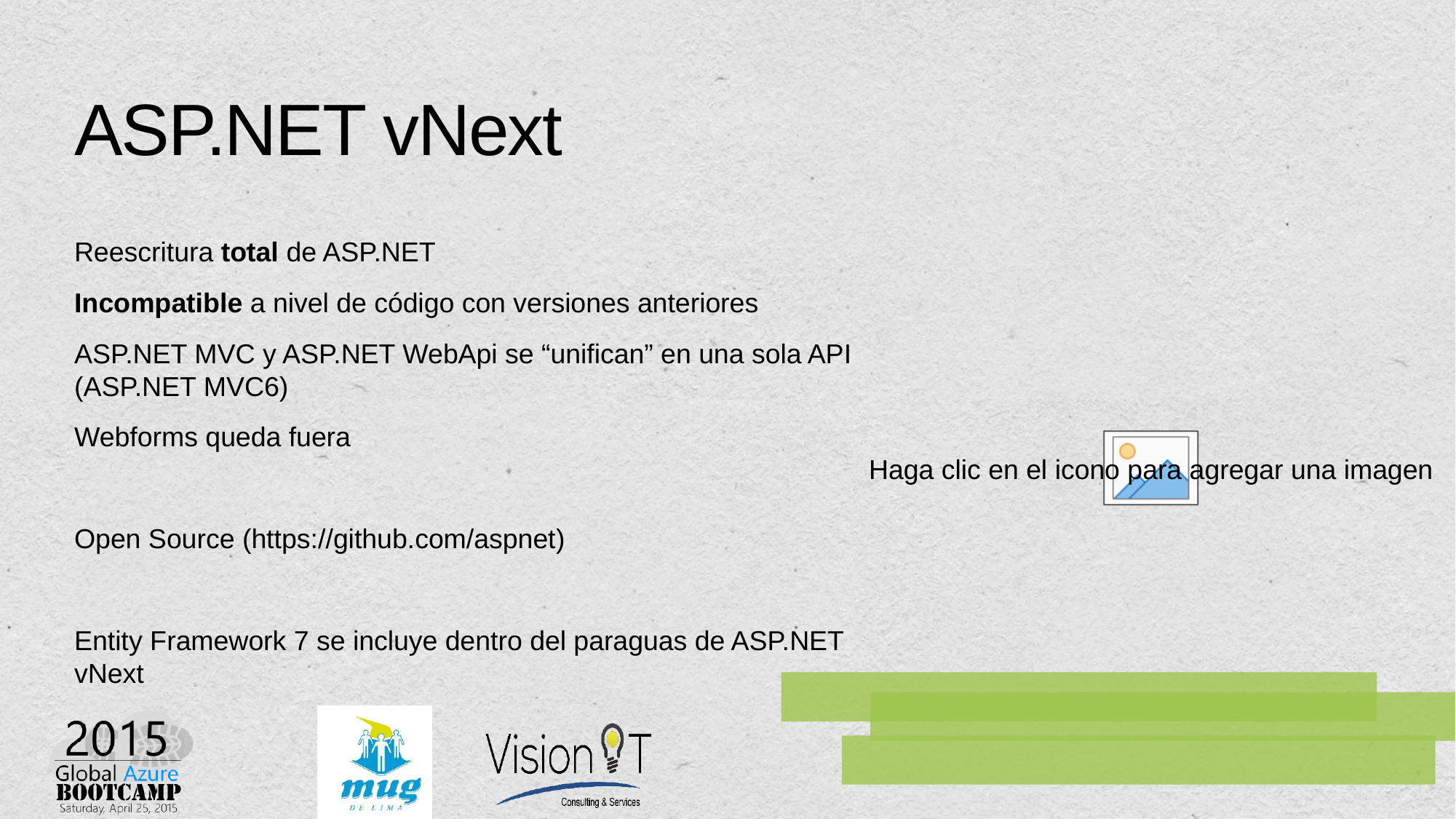

# ASP.NET vNext
Reescritura total de ASP.NET
Incompatible a nivel de código con versiones anteriores
ASP.NET MVC y ASP.NET WebApi se “unifican” en una sola API (ASP.NET MVC6)
Webforms queda fuera

Open Source (https://github.com/aspnet)

Entity Framework 7 se incluye dentro del paraguas de ASP.NET vNext